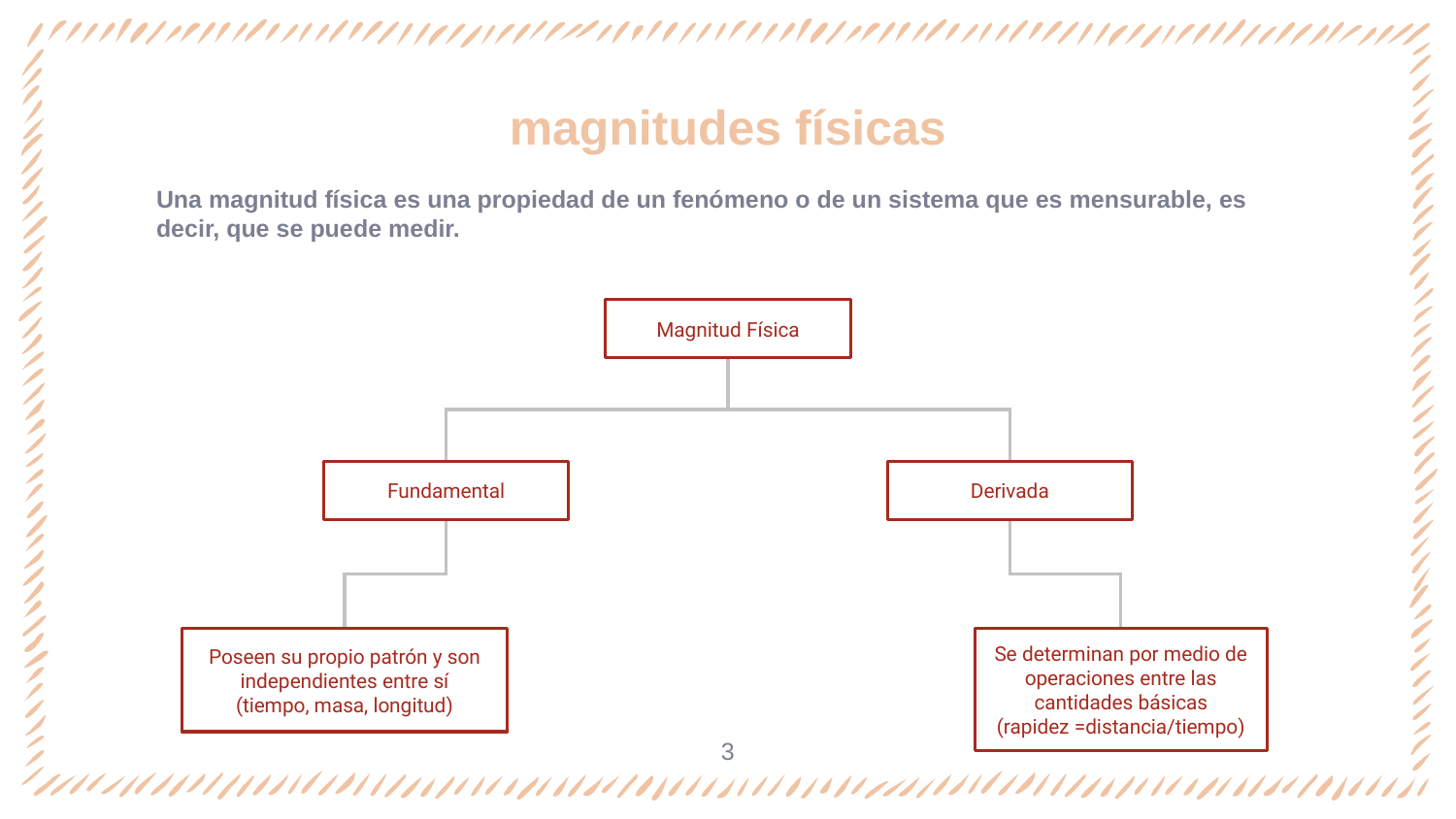

# magnitudes físicas
Una magnitud física es una propiedad de un fenómeno o de un sistema que es mensurable, es decir, que se puede medir.
Magnitud Física
Fundamental
Derivada
Se determinan por medio de operaciones entre las cantidades básicas
(rapidez =distancia/tiempo)
Poseen su propio patrón y son independientes entre sí
(tiempo, masa, longitud)
3